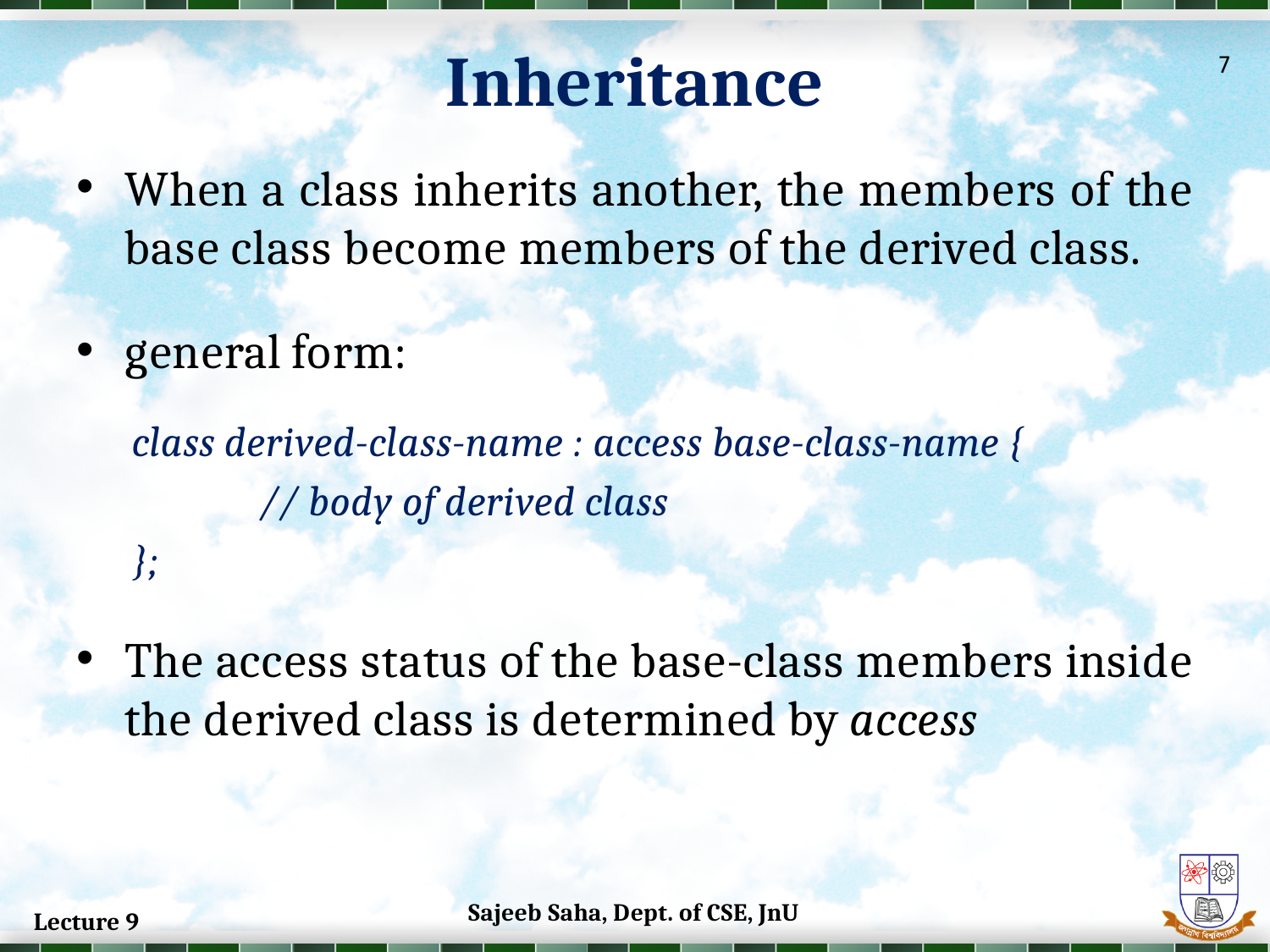

Inheritance
7
When a class inherits another, the members of the base class become members of the derived class.

general form:

class derived-class-name : access base-class-name {
	// body of derived class
};

The access status of the base-class members inside the derived class is determined by access

Sajeeb Saha, Dept. of CSE, JnU